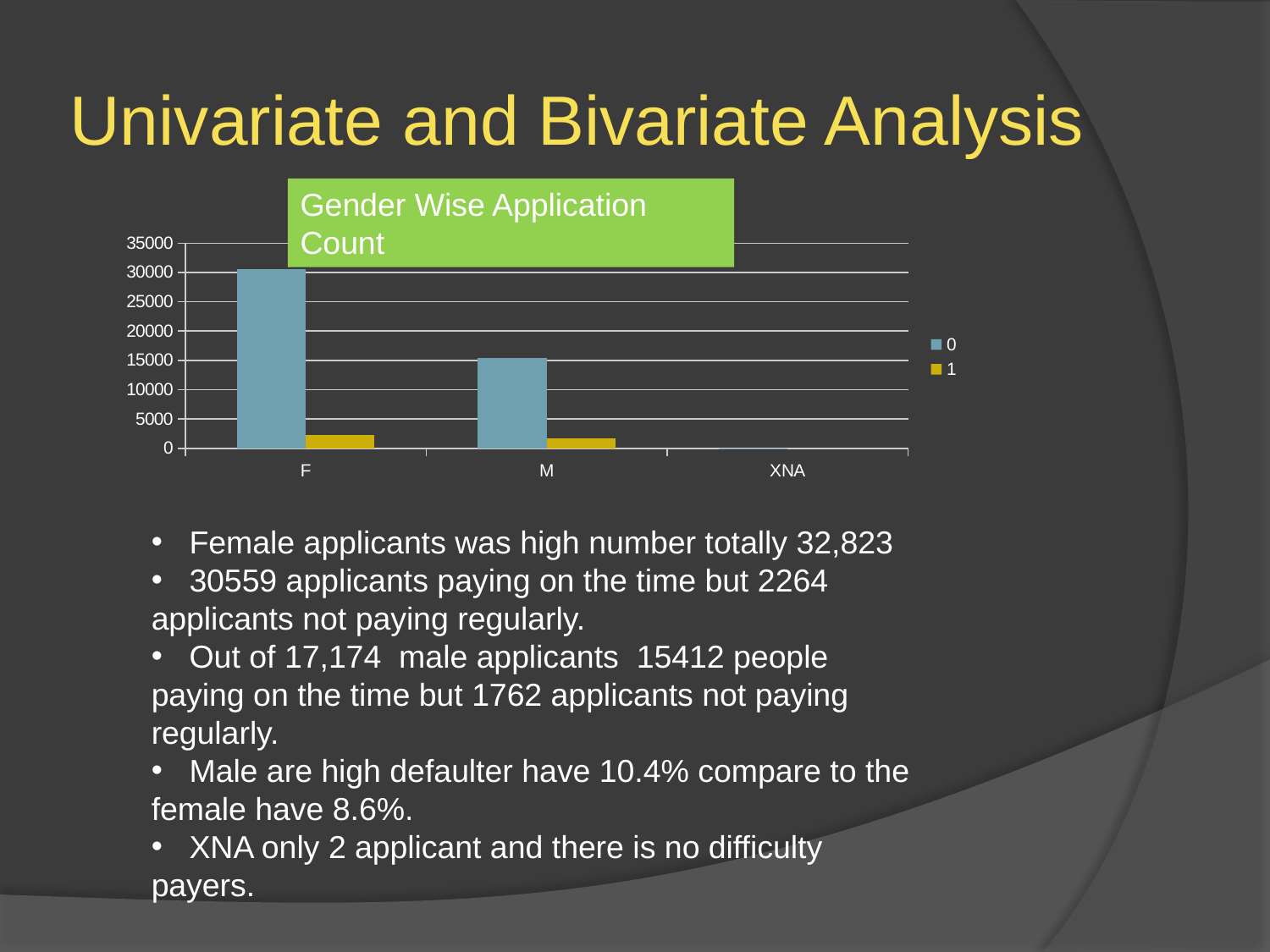

# Univariate and Bivariate Analysis
Gender Wise Application Count

### Chart

| Category | 0 | 1 |
|---|---|---|
| F | 30559.0 | 2264.0 |
| M | 15412.0 | 1762.0 |
| XNA | 2.0 | None |
   Female applicants was high number totally 32,823
   30559 applicants paying on the time but 2264 applicants not paying regularly.
   Out of 17,174  male applicants  15412 people paying on the time but 1762 applicants not paying regularly.
   Male are high defaulter have 10.4% compare to the female have 8.6%.
   XNA only 2 applicant and there is no difficulty payers.